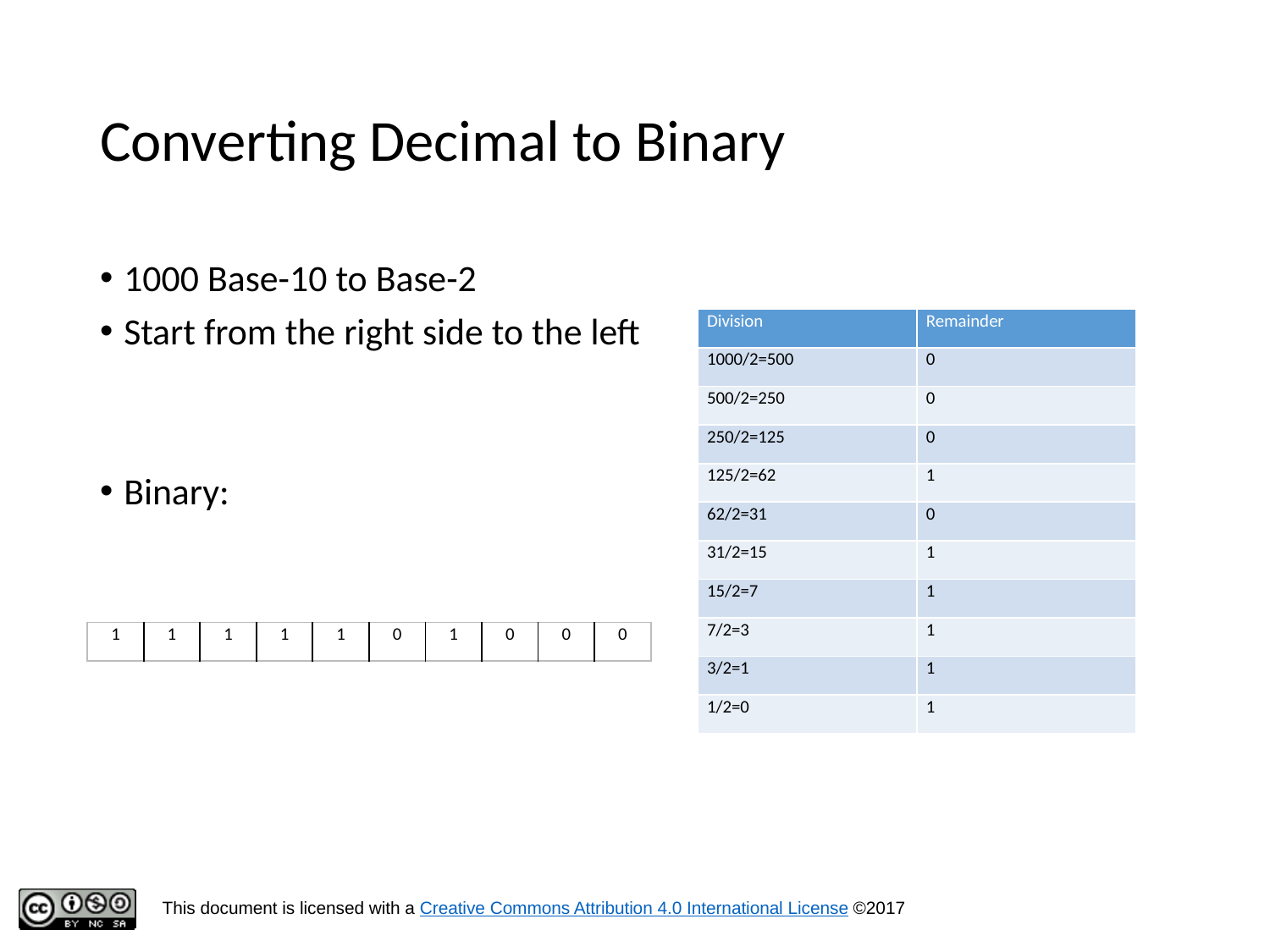

# Converting Decimal to Binary
1000 Base-10 to Base-2
Start from the right side to the left

Binary:

| Division | Remainder |
| --- | --- |
| 1000/2=500 | 0 |
| 500/2=250 | 0 |
| 250/2=125 | 0 |
| 125/2=62 | 1 |
| 62/2=31 | 0 |
| 31/2=15 | 1 |
| 15/2=7 | 1 |
| 7/2=3 | 1 |
| 3/2=1 | 1 |
| 1/2=0 | 1 |
| 1 | 1 | 1 | 1 | 1 | 0 | 1 | 0 | 0 | 0 |
| --- | --- | --- | --- | --- | --- | --- | --- | --- | --- |